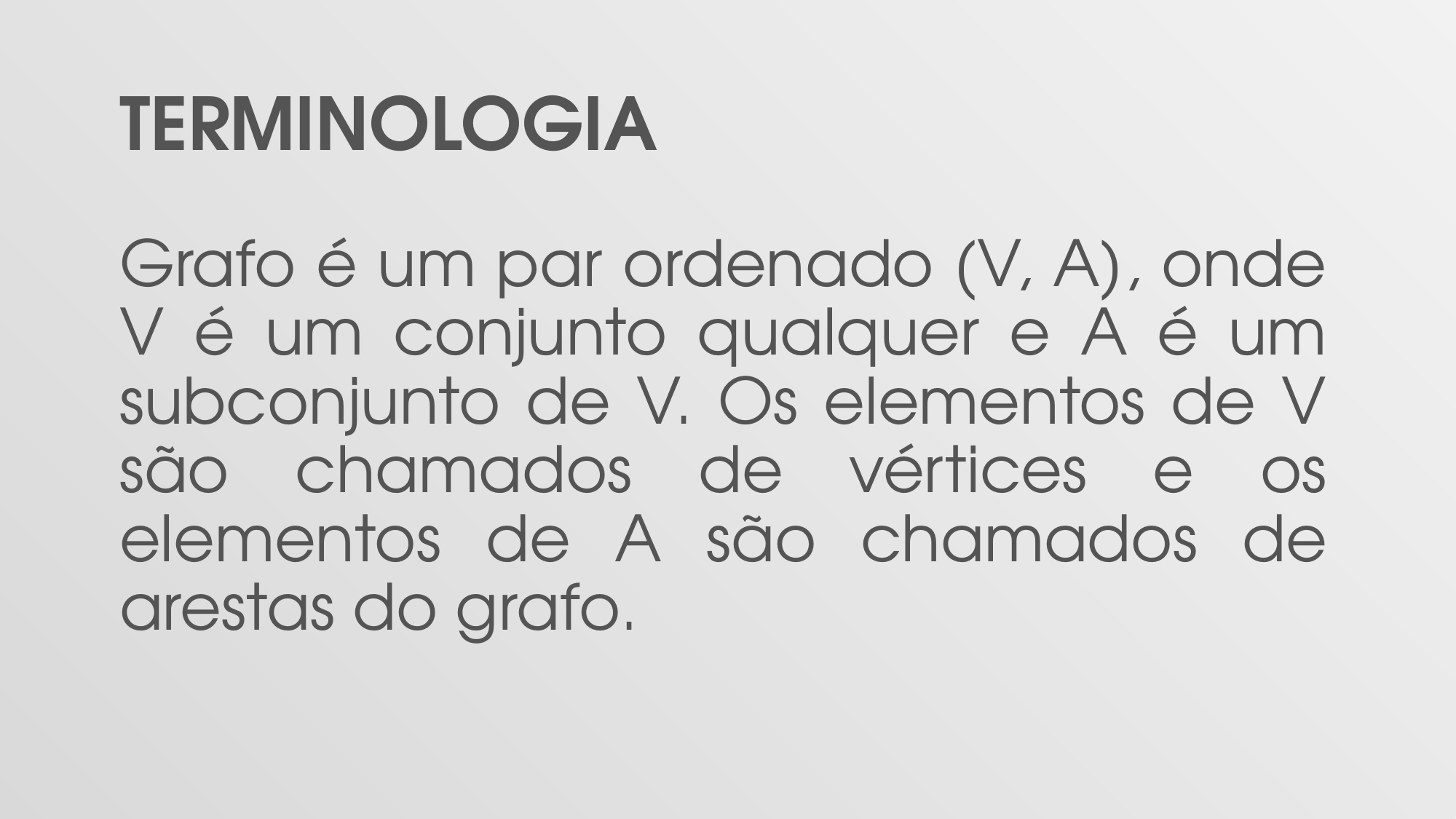

TERMINOLOGIA

Grafo é um par ordenado (V, A), onde V é um conjunto qualquer e A é um subconjunto de V. Os elementos de V são chamados de vértices e os elementos de A são chamados de arestas do grafo.